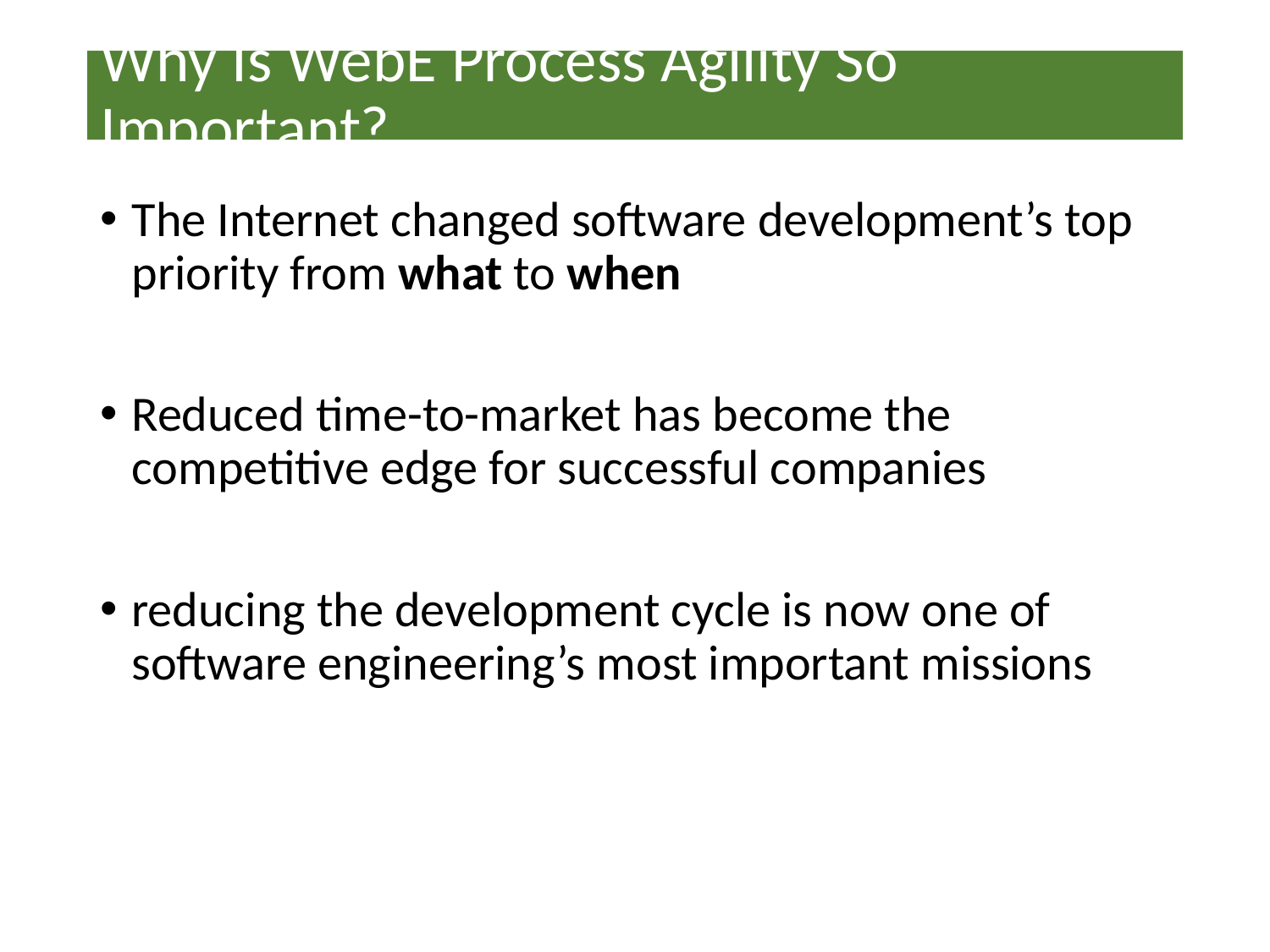

# Why Is WebE Process Agility So Important?
The Internet changed software development’s top priority from what to when

Reduced time-to-market has become the competitive edge for successful companies

reducing the development cycle is now one of software engineering’s most important missions